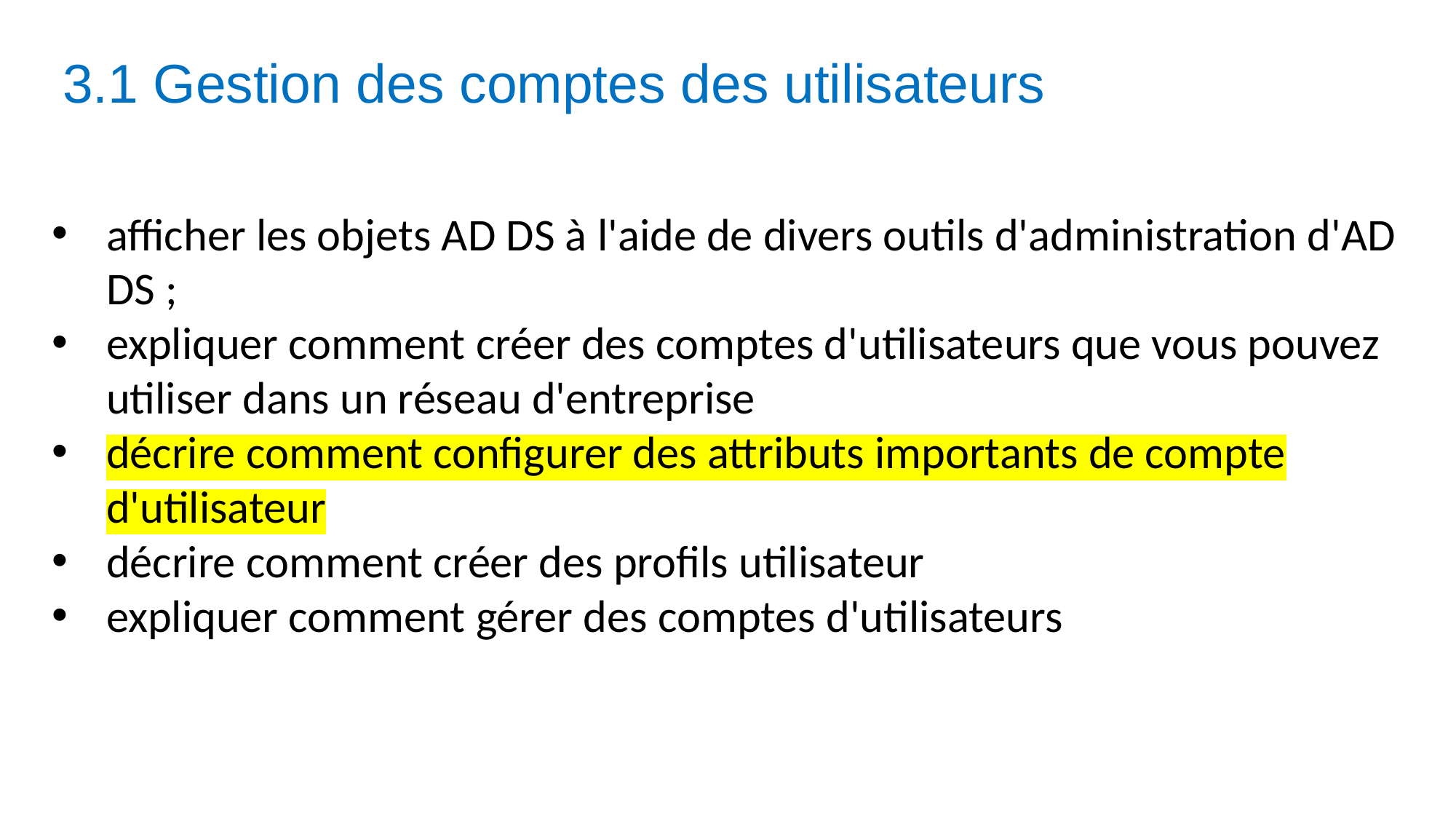

3.1 Gestion des comptes des utilisateurs

afficher les objets AD DS à l'aide de divers outils d'administration d'AD DS ;
expliquer comment créer des comptes d'utilisateurs que vous pouvez utiliser dans un réseau d'entreprise
décrire comment configurer des attributs importants de compte d'utilisateur
décrire comment créer des profils utilisateur
expliquer comment gérer des comptes d'utilisateurs